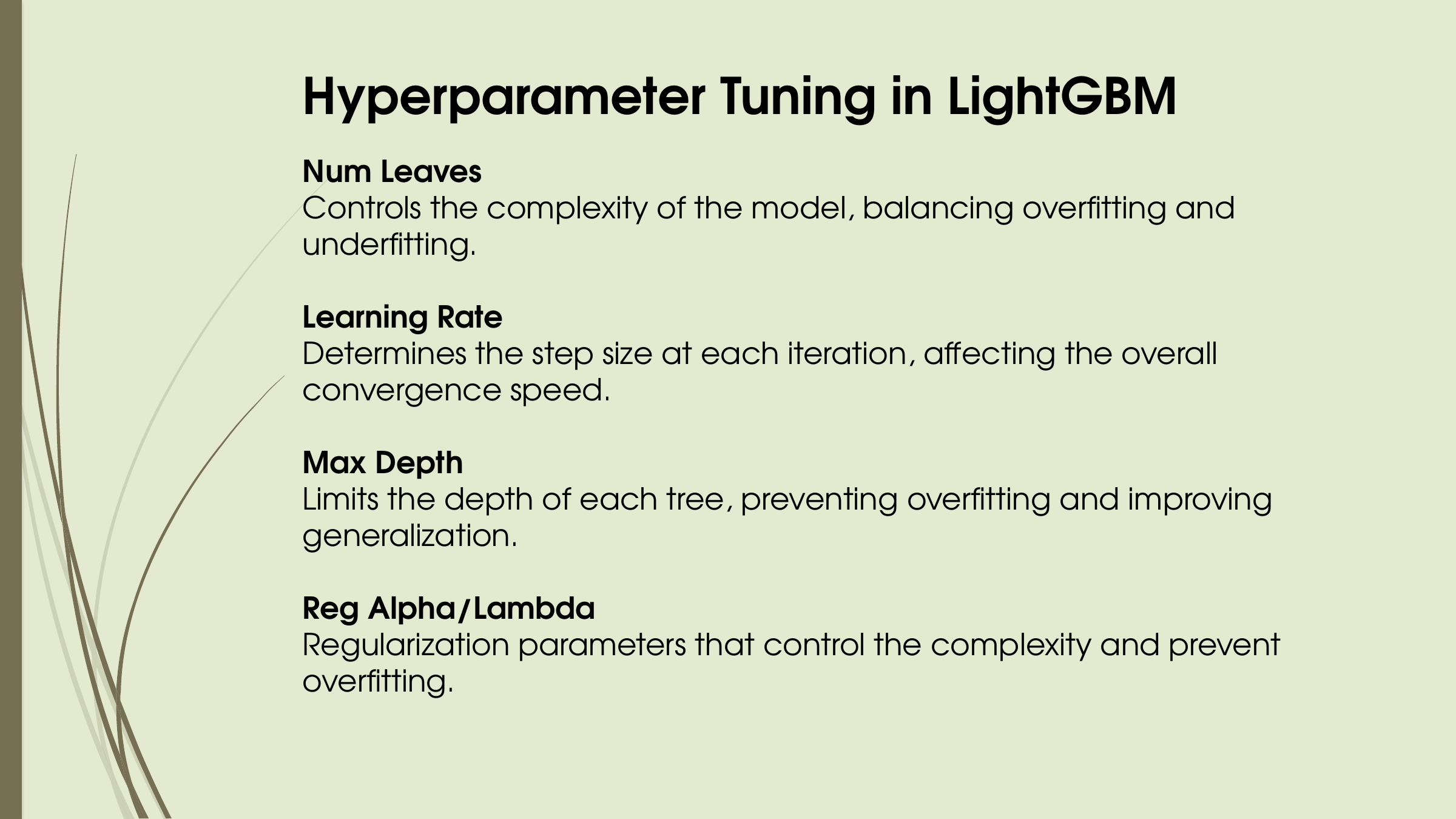

Hyperparameter Tuning in LightGBM

Num Leaves
Controls the complexity of the model, balancing overfitting and underfitting.

Learning Rate
Determines the step size at each iteration, affecting the overall convergence speed.

Max Depth
Limits the depth of each tree, preventing overfitting and improving generalization.

Reg Alpha/Lambda
Regularization parameters that control the complexity and prevent overfitting.